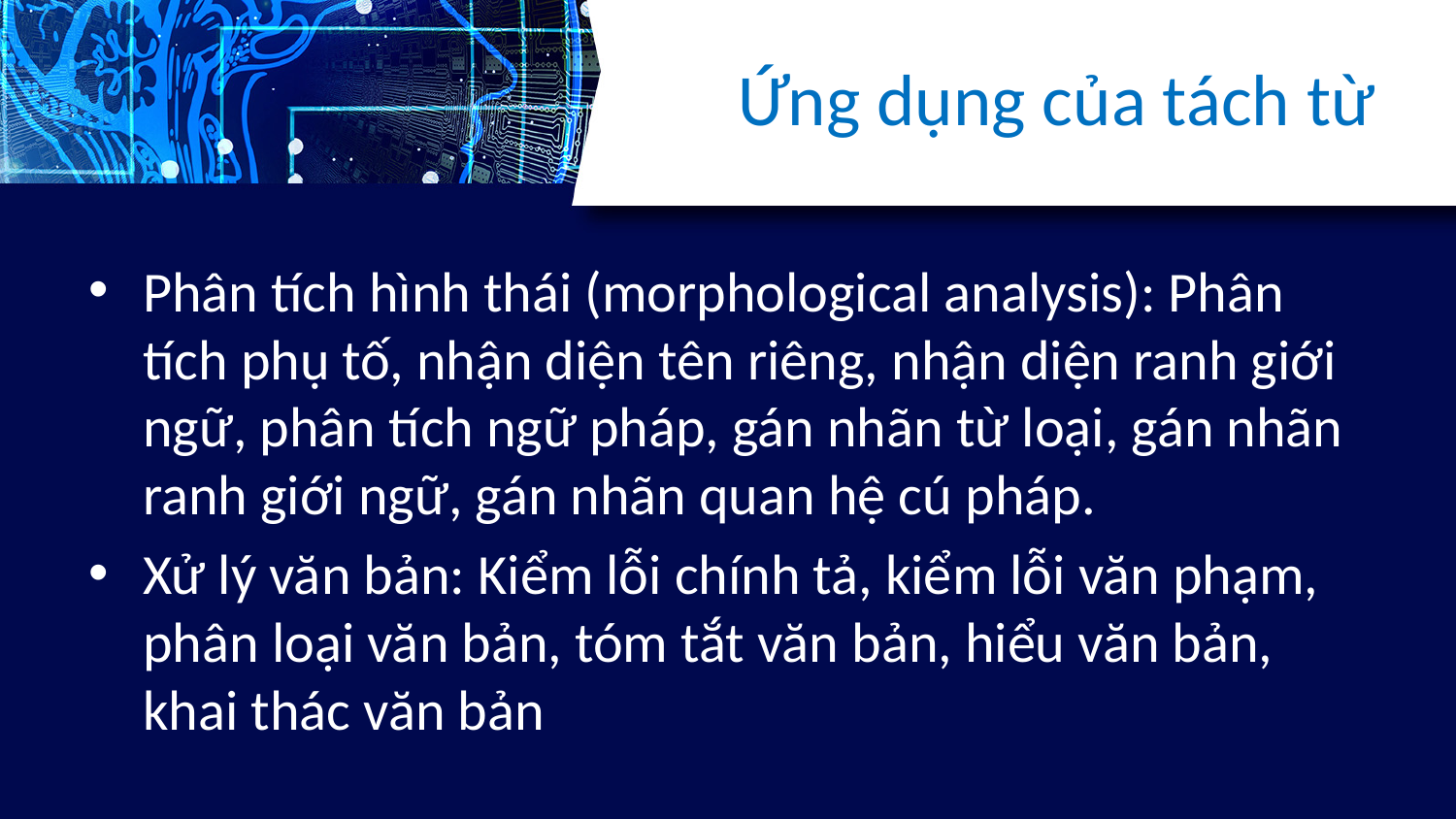

# Ứng dụng của tách từ
Phân tích hình thái (morphological analysis): Phân tích phụ tố, nhận diện tên riêng, nhận diện ranh giới ngữ, phân tích ngữ pháp, gán nhãn từ loại, gán nhãn ranh giới ngữ, gán nhãn quan hệ cú pháp.
Xử lý văn bản: Kiểm lỗi chính tả, kiểm lỗi văn phạm, phân loại văn bản, tóm tắt văn bản, hiểu văn bản, khai thác văn bản